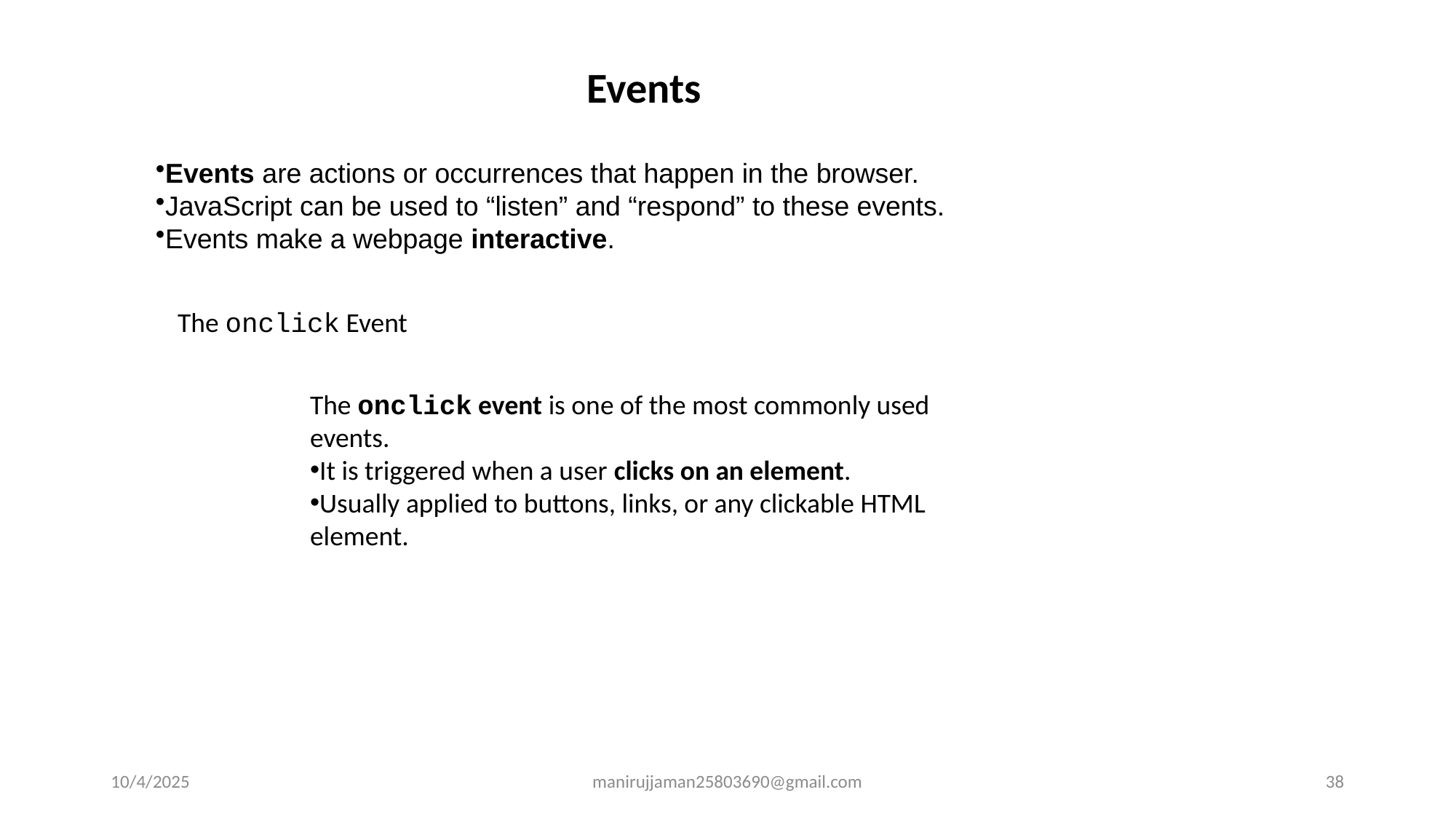

Events
Events are actions or occurrences that happen in the browser.
JavaScript can be used to “listen” and “respond” to these events.
Events make a webpage interactive.

The onclick Event
The onclick event is one of the most commonly used events.
It is triggered when a user clicks on an element.
Usually applied to buttons, links, or any clickable HTML element.
10/4/2025
manirujjaman25803690@gmail.com
38